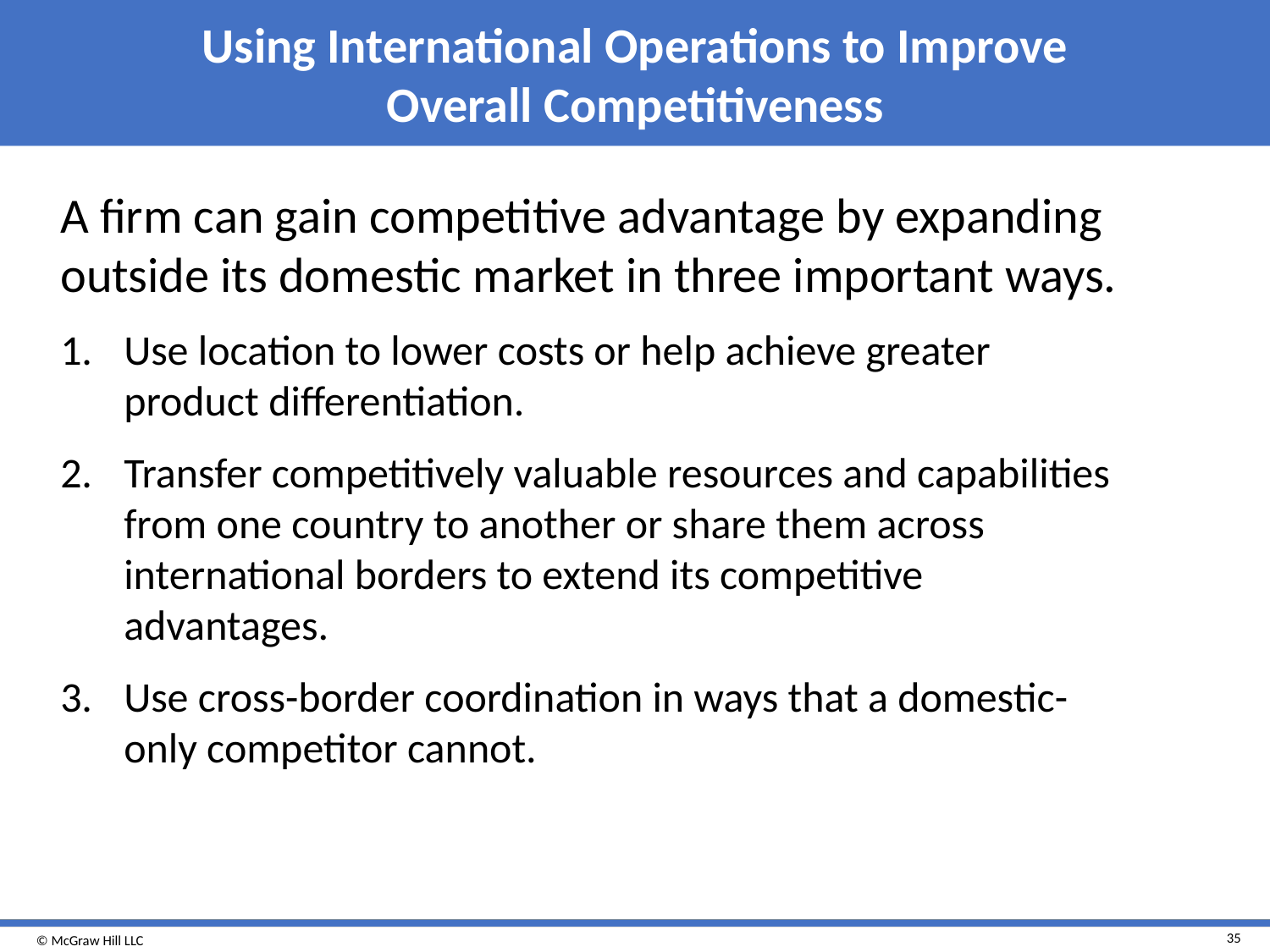

# Using International Operations to Improve Overall Competitiveness
A firm can gain competitive advantage by expanding outside its domestic market in three important ways.
Use location to lower costs or help achieve greater product differentiation.
Transfer competitively valuable resources and capabilities from one country to another or share them across international borders to extend its competitive advantages.
Use cross-border coordination in ways that a domestic-only competitor cannot.

35